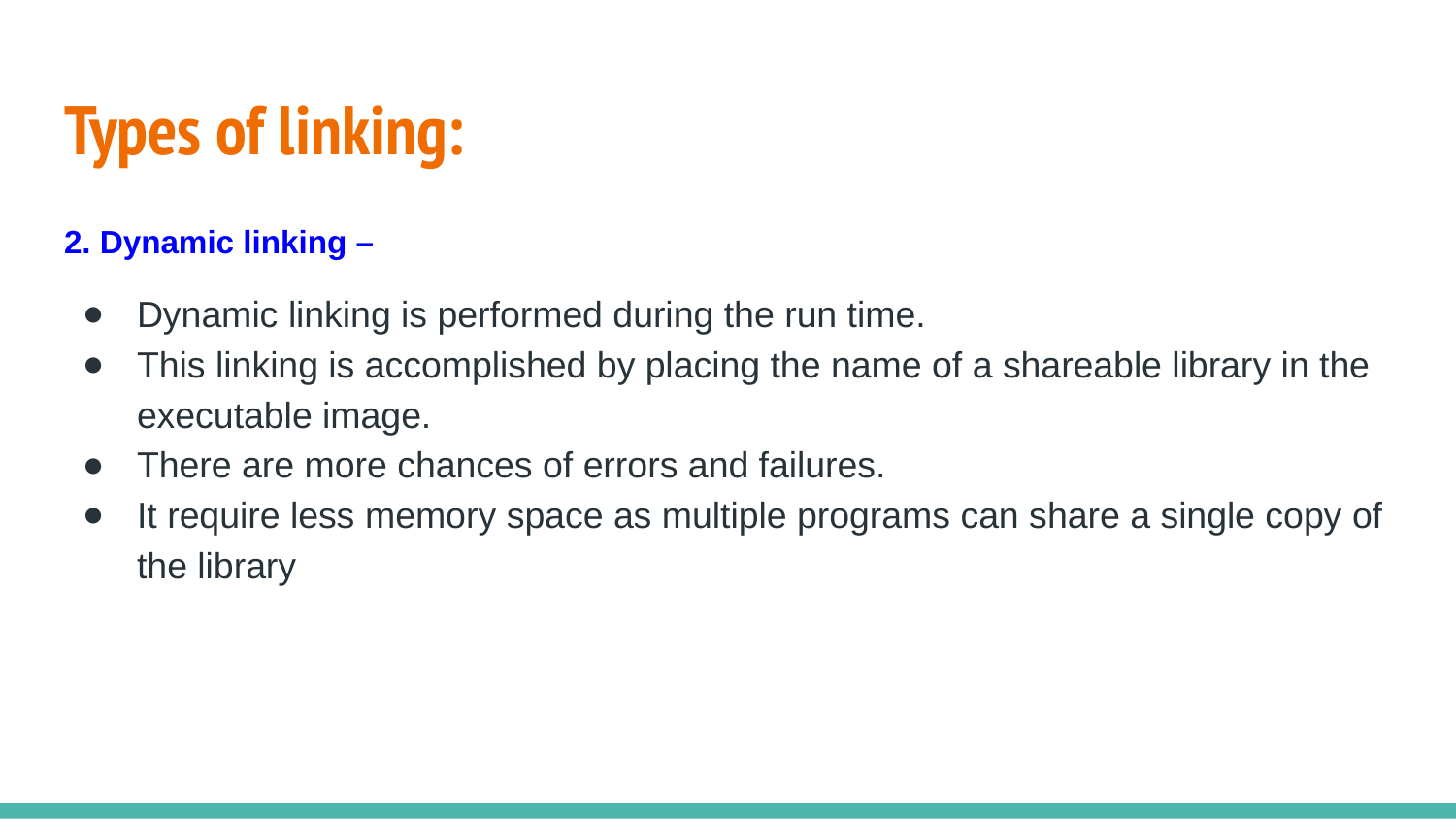

# Types of linking:
2. Dynamic linking –
Dynamic linking is performed during the run time.
This linking is accomplished by placing the name of a shareable library in the executable image.
There are more chances of errors and failures.
It require less memory space as multiple programs can share a single copy of the library